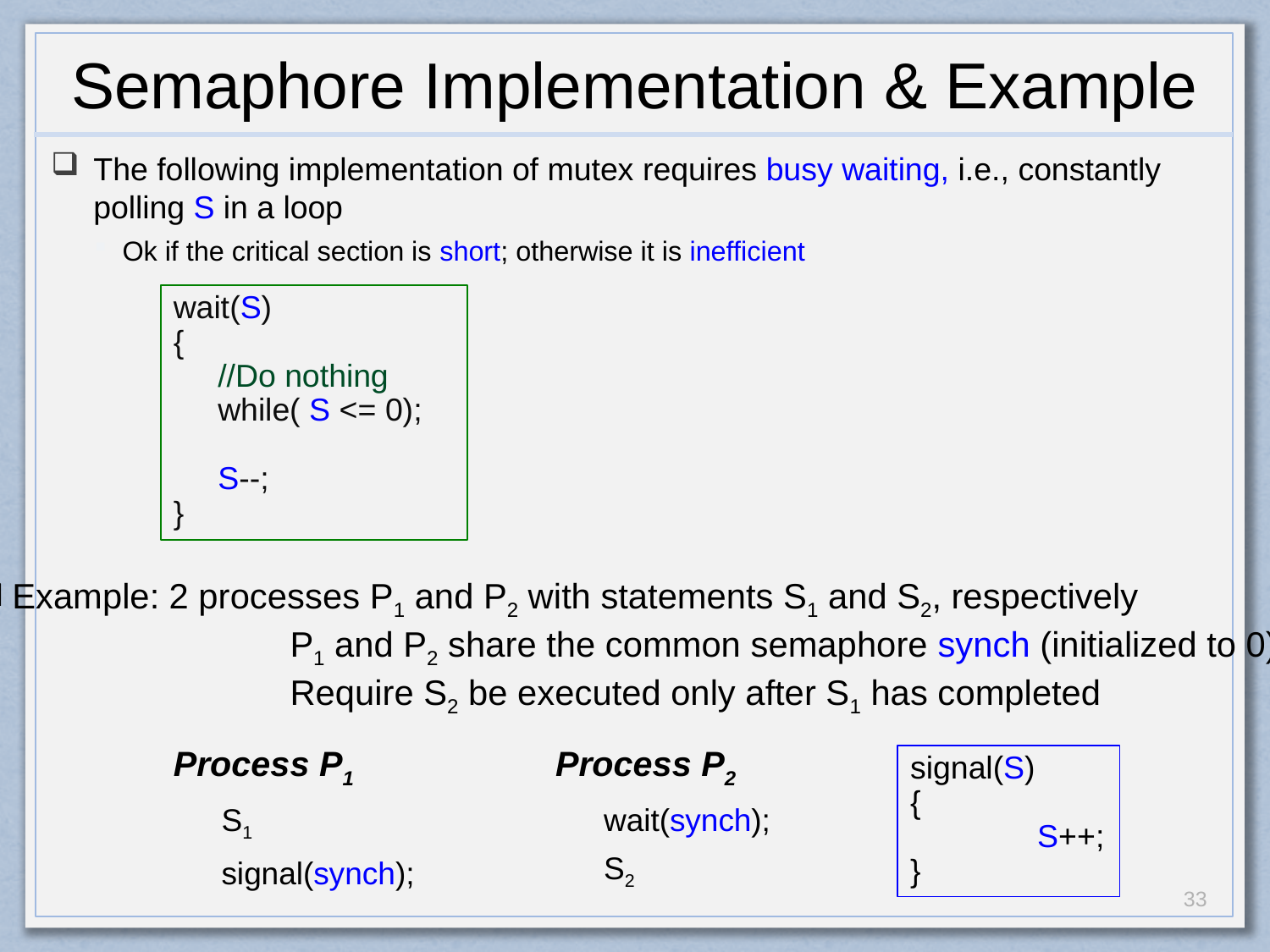

# Semaphore Implementation & Example
The following implementation of mutex requires busy waiting, i.e., constantly polling S in a loop
Ok if the critical section is short; otherwise it is inefficient
wait(S)
{
     //Do nothing
     while( S <= 0);

     S--;
}
Example: 2 processes P1 and P2 with statements S1 and S2, respectively
		P1 and P2 share the common semaphore synch (initialized to 0)
		Require S2 be executed only after S1 has completed
Process P1
S1
signal(synch);
Process P2
wait(synch);
S2
signal(S)
{
	S++;
}
33